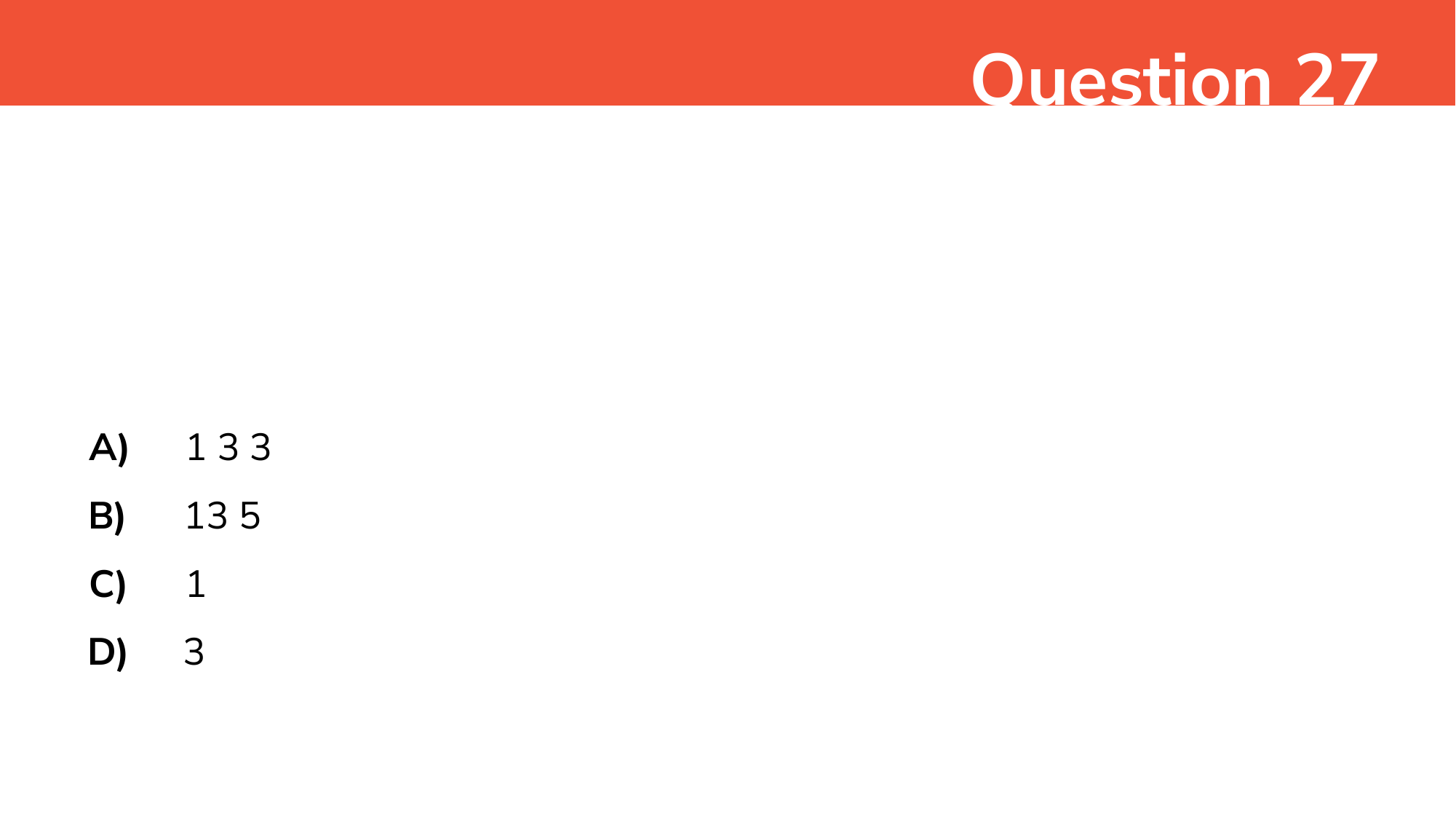

Question 27
A)
1 3 3
B)
13 5
C)
1
D)
3